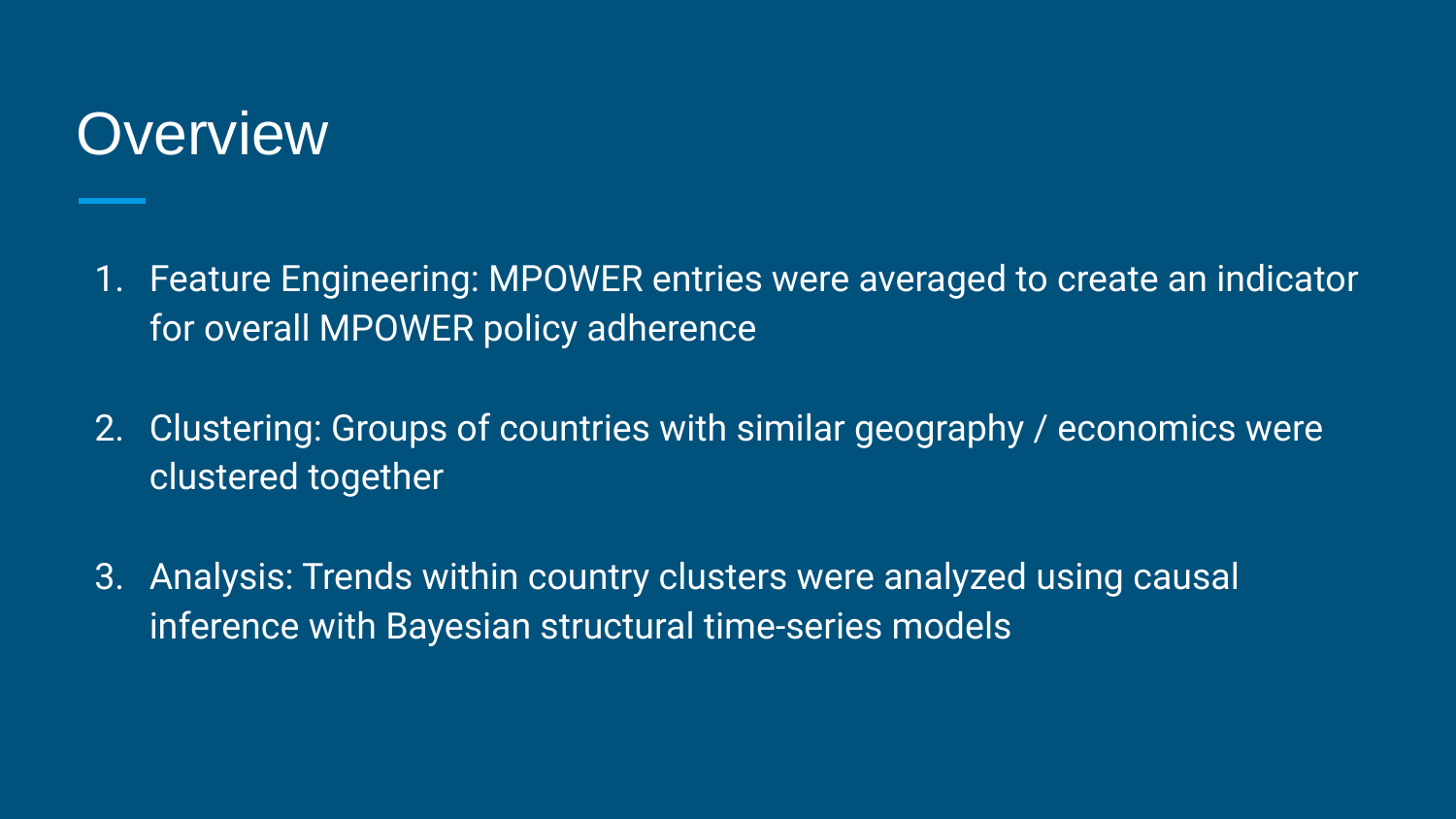

# Overview
Feature Engineering: MPOWER entries were averaged to create an indicator for overall MPOWER policy adherence

Clustering: Groups of countries with similar geography / economics were clustered together

Analysis: Trends within country clusters were analyzed using causal inference with Bayesian structural time-series models